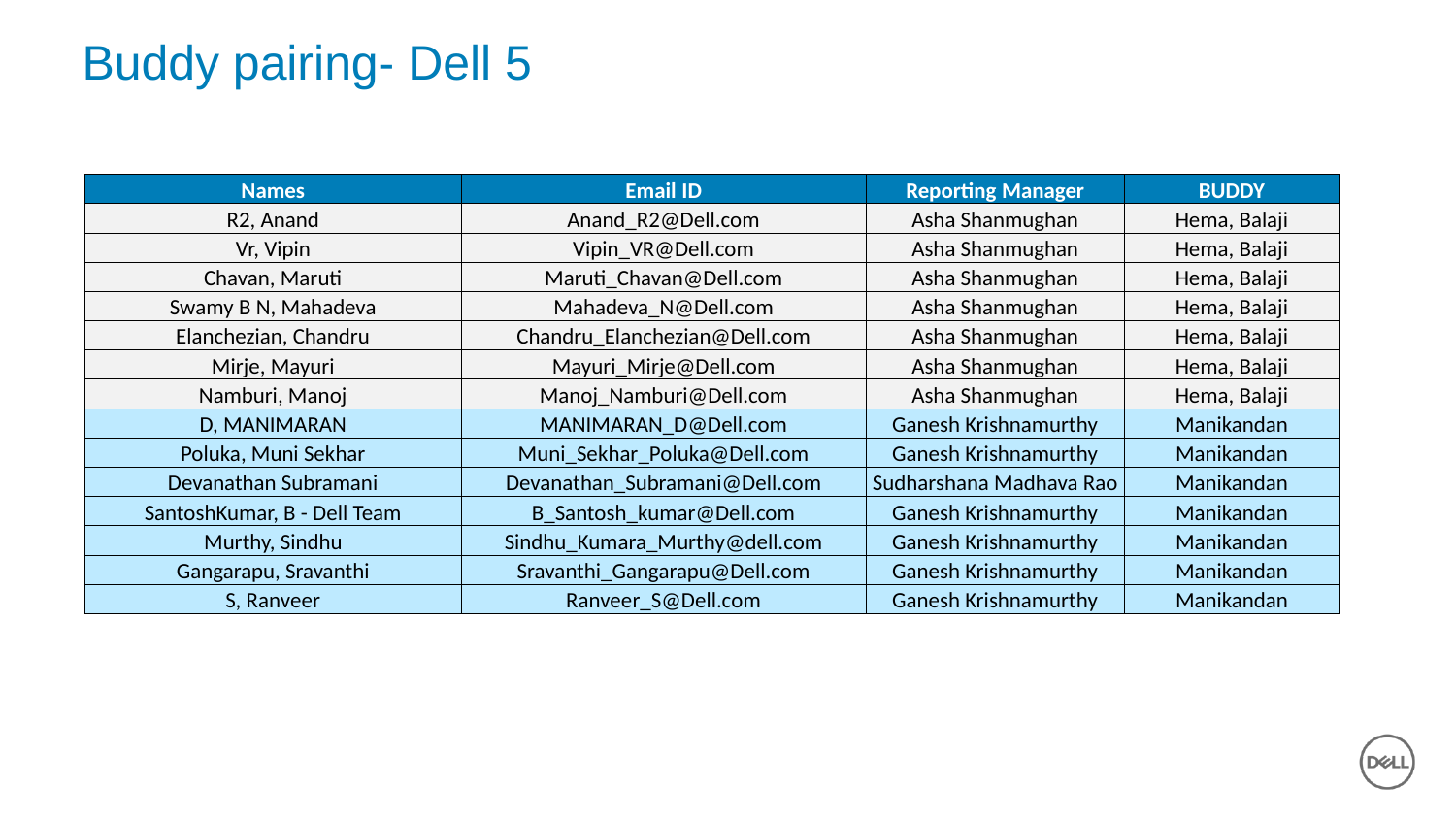

# Buddy pairing- Dell 5
| Names | Email ID | Reporting Manager | BUDDY |
| --- | --- | --- | --- |
| R2, Anand | Anand\_R2@Dell.com | Asha Shanmughan | Hema, Balaji |
| Vr, Vipin | Vipin\_VR@Dell.com | Asha Shanmughan | Hema, Balaji |
| Chavan, Maruti | Maruti\_Chavan@Dell.com | Asha Shanmughan | Hema, Balaji |
| Swamy B N, Mahadeva | Mahadeva\_N@Dell.com | Asha Shanmughan | Hema, Balaji |
| Elanchezian, Chandru | Chandru\_Elanchezian@Dell.com | Asha Shanmughan | Hema, Balaji |
| Mirje, Mayuri | Mayuri\_Mirje@Dell.com | Asha Shanmughan | Hema, Balaji |
| Namburi, Manoj | Manoj\_Namburi@Dell.com | Asha Shanmughan | Hema, Balaji |
| D, MANIMARAN | MANIMARAN\_D@Dell.com | Ganesh Krishnamurthy | Manikandan |
| Poluka, Muni Sekhar | Muni\_Sekhar\_Poluka@Dell.com | Ganesh Krishnamurthy | Manikandan |
| Devanathan Subramani | Devanathan\_Subramani@Dell.com | Sudharshana Madhava Rao | Manikandan |
| SantoshKumar, B - Dell Team | B\_Santosh\_kumar@Dell.com | Ganesh Krishnamurthy | Manikandan |
| Murthy, Sindhu | Sindhu\_Kumara\_Murthy@dell.com | Ganesh Krishnamurthy | Manikandan |
| Gangarapu, Sravanthi | Sravanthi\_Gangarapu@Dell.com | Ganesh Krishnamurthy | Manikandan |
| S, Ranveer | Ranveer\_S@Dell.com | Ganesh Krishnamurthy | Manikandan |